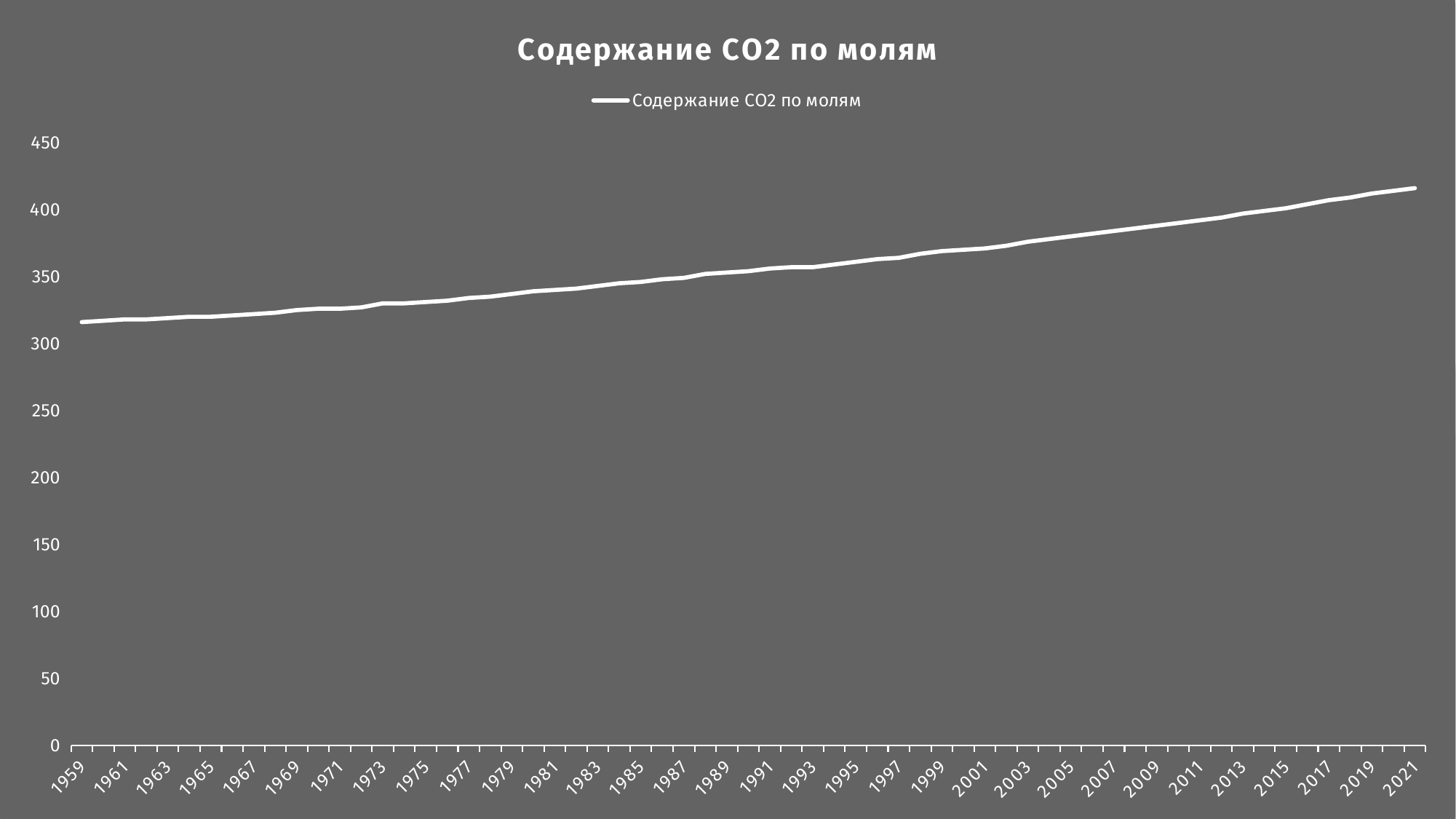

### Chart:

| Category | Содержание CO2 по молям |
|---|---|
| 1959 | 316.0 |
| 1960 | 317.0 |
| 1961 | 318.0 |
| 1962 | 318.0 |
| 1963 | 319.0 |
| 1964 | 320.0 |
| 1965 | 320.0 |
| 1966 | 321.0 |
| 1967 | 322.0 |
| 1968 | 323.0 |
| 1969 | 325.0 |
| 1970 | 326.0 |
| 1971 | 326.0 |
| 1972 | 327.0 |
| 1973 | 330.0 |
| 1974 | 330.0 |
| 1975 | 331.0 |
| 1976 | 332.0 |
| 1977 | 334.0 |
| 1978 | 335.0 |
| 1979 | 337.0 |
| 1980 | 339.0 |
| 1981 | 340.0 |
| 1982 | 341.0 |
| 1983 | 343.0 |
| 1984 | 345.0 |
| 1985 | 346.0 |
| 1986 | 348.0 |
| 1987 | 349.0 |
| 1988 | 352.0 |
| 1989 | 353.0 |
| 1990 | 354.0 |
| 1991 | 356.0 |
| 1992 | 357.0 |
| 1993 | 357.0 |
| 1994 | 359.0 |
| 1995 | 361.0 |
| 1996 | 363.0 |
| 1997 | 364.0 |
| 1998 | 367.0 |
| 1999 | 369.0 |
| 2000 | 370.0 |
| 2001 | 371.0 |
| 2002 | 373.0 |
| 2003 | 376.0 |
| 2004 | 378.0 |
| 2005 | 380.0 |
| 2006 | 382.0 |
| 2007 | 384.0 |
| 2008 | 386.0 |
| 2009 | 388.0 |
| 2010 | 390.0 |
| 2011 | 392.0 |
| 2012 | 394.0 |
| 2013 | 397.0 |
| 2014 | 399.0 |
| 2015 | 401.0 |
| 2016 | 404.0 |
| 2017 | 407.0 |
| 2018 | 409.0 |
| 2019 | 412.0 |
| 2020 | 414.0 |
| 2021 | 416.0 |